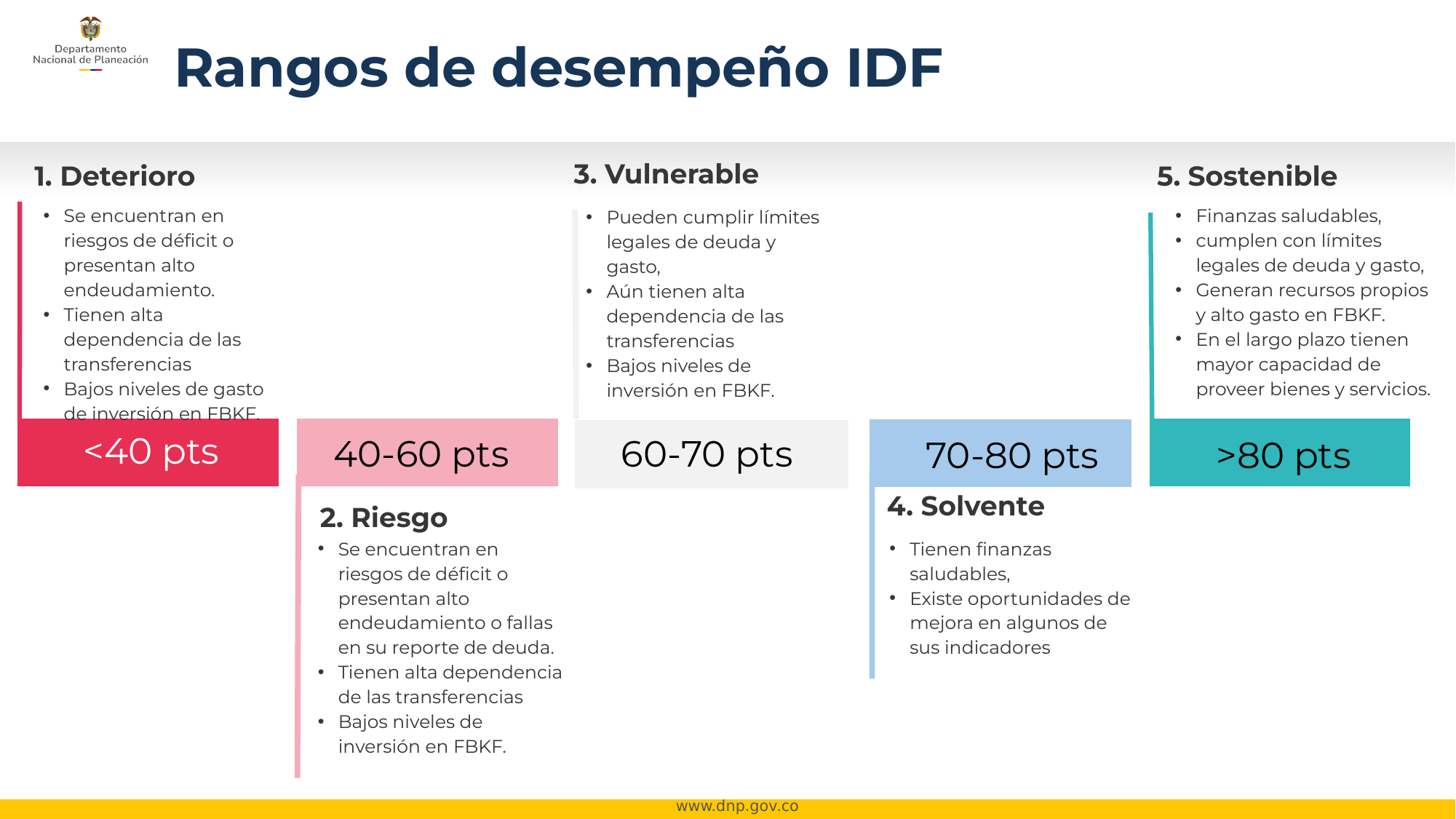

Rangos de desempeño IDF

3. Vulnerable
1. Deterioro
5. Sostenible
Se encuentran en riesgos de déficit o presentan alto endeudamiento.
Tienen alta dependencia de las transferencias
Bajos niveles de gasto de inversión en FBKF.
Finanzas saludables,
cumplen con límites legales de deuda y gasto,
Generan recursos propios y alto gasto en FBKF.
En el largo plazo tienen mayor capacidad de proveer bienes y servicios.
Pueden cumplir límites legales de deuda y gasto,
Aún tienen alta dependencia de las transferencias
Bajos niveles de inversión en FBKF.

<40 pts
40-60 pts
60-70 pts
70-80 pts
>80 pts
4. Solvente
2. Riesgo
Se encuentran en riesgos de déficit o presentan alto endeudamiento o fallas en su reporte de deuda.
Tienen alta dependencia de las transferencias
Bajos niveles de inversión en FBKF.
Tienen finanzas saludables,
Existe oportunidades de mejora en algunos de sus indicadores